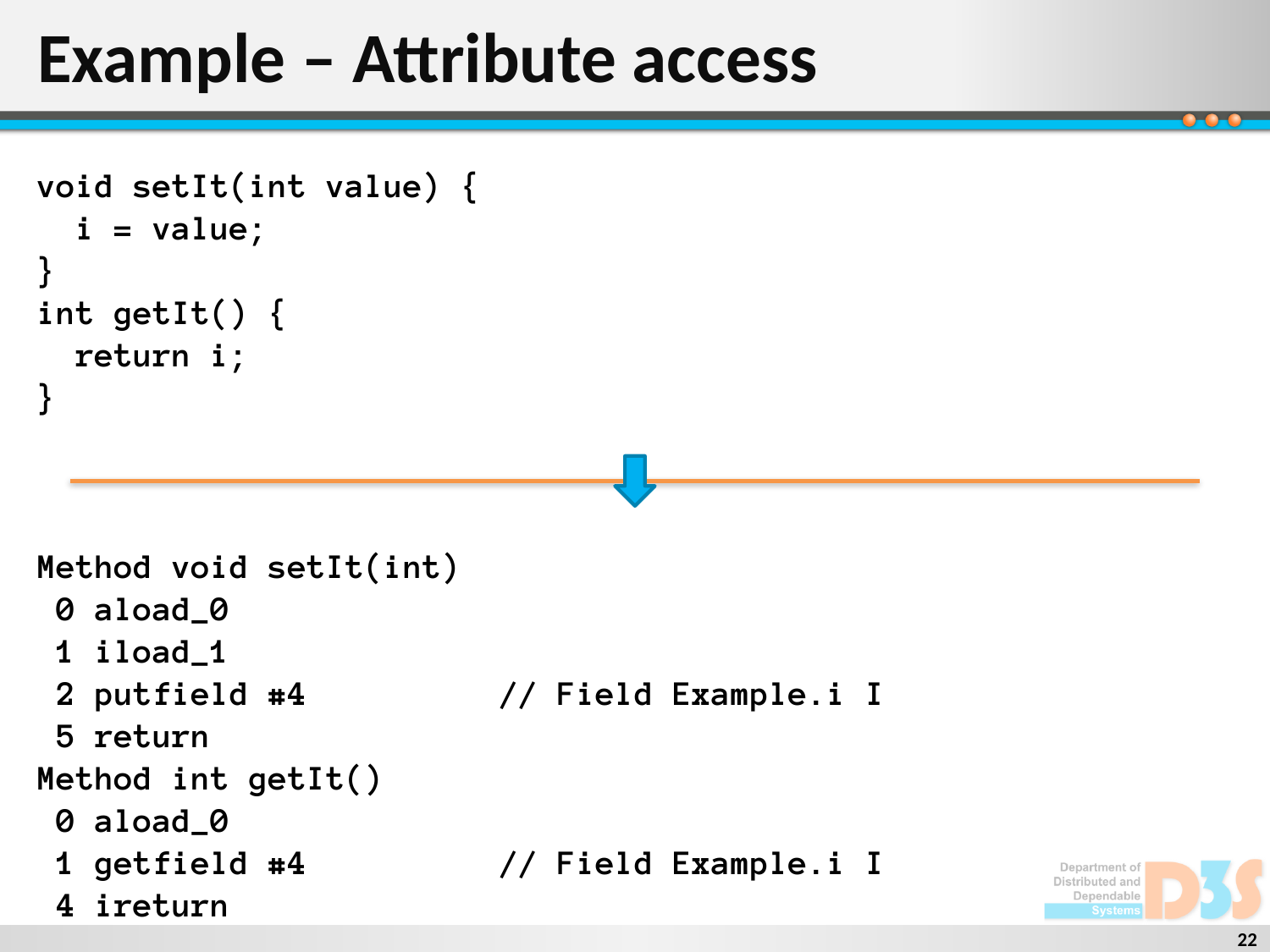

# Example – Attribute access
void setIt(int value) {
  i = value;
}
int getIt() {
  return i;
}

Method void setIt(int)
 0 aload_0
 1 iload_1
 2 putfield #4          // Field Example.i I
 5 return
Method int getIt()
 0 aload_0
 1 getfield #4          // Field Example.i I
 4 ireturn

22